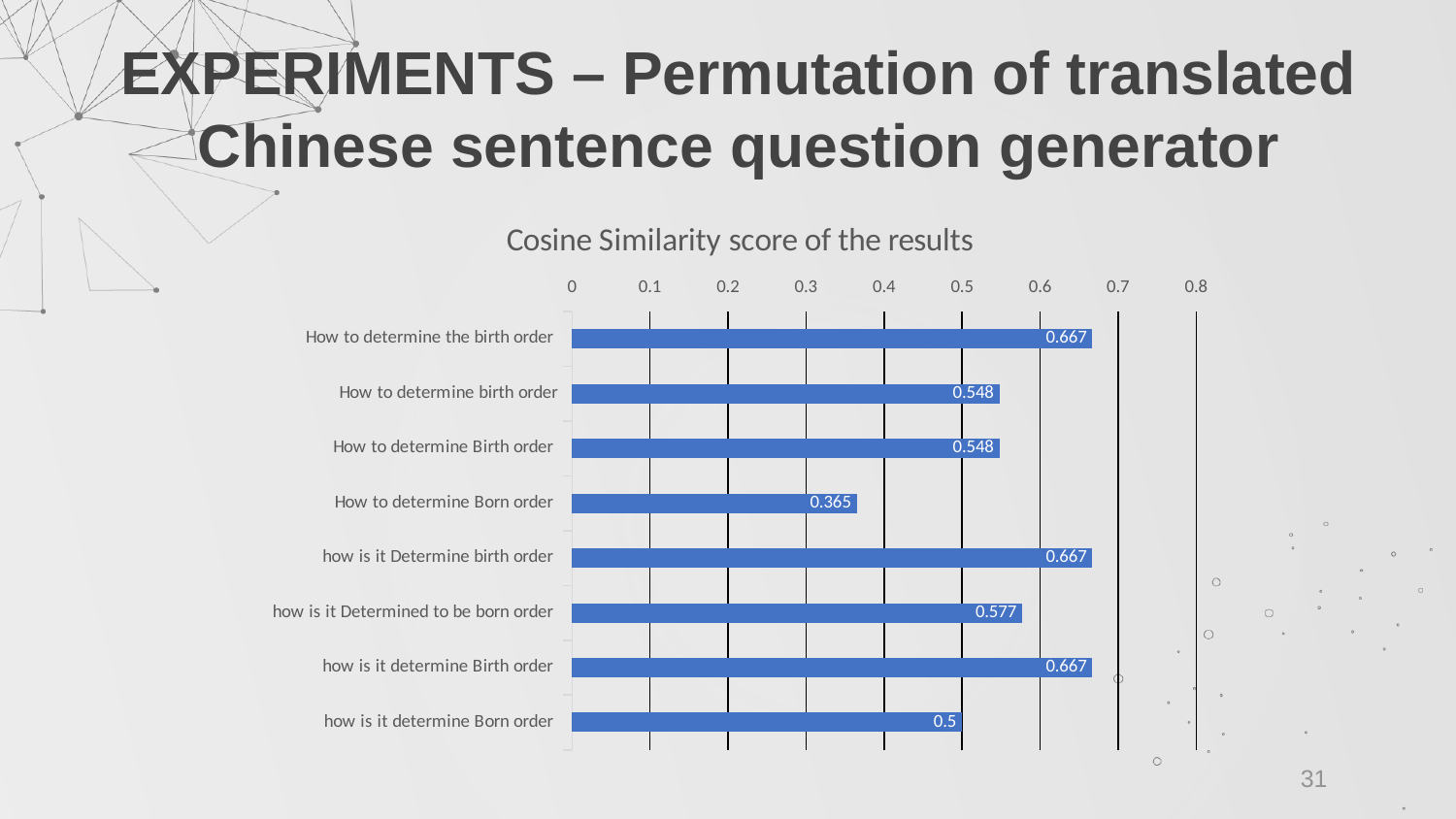

EXPERIMENTS – Permutation of translated Chinese sentence question generator

### Chart: Cosine Similarity score of the results

| Category |  |
|---|---|
| How to determine the birth order  | 0.667 |
| How to determine birth order | 0.548 |
| How to determine Birth order  | 0.548 |
| How to determine Born order  | 0.365 |
| how is it Determine birth order  | 0.667 |
| how is it Determined to be born order  | 0.577 |
| how is it determine Birth order  | 0.667 |
| how is it determine Born order  | 0.5 |
31